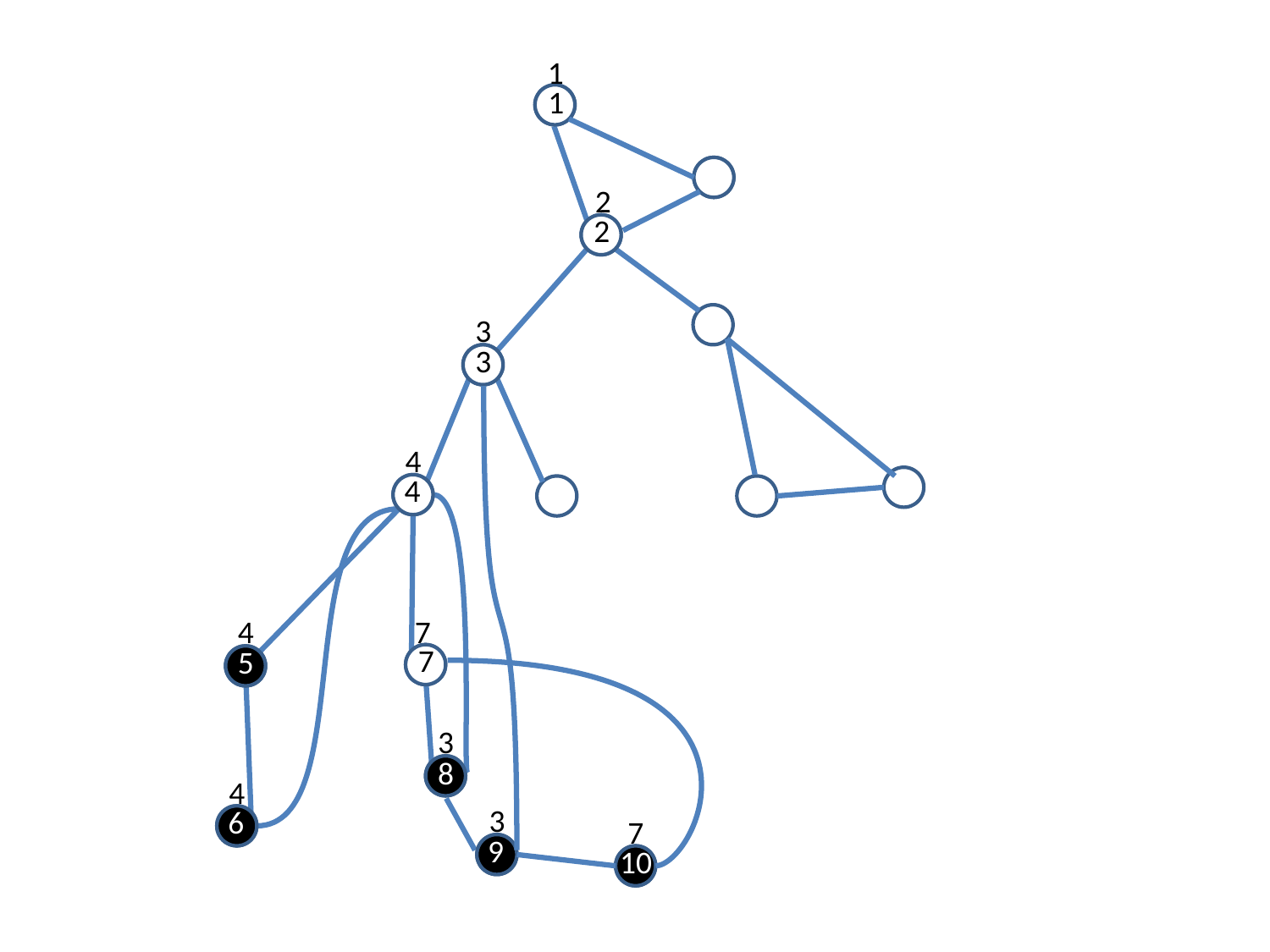

1
1

2
2

3

3

4
4

4
7
7
5

3
8

4
3
6

7
9

10